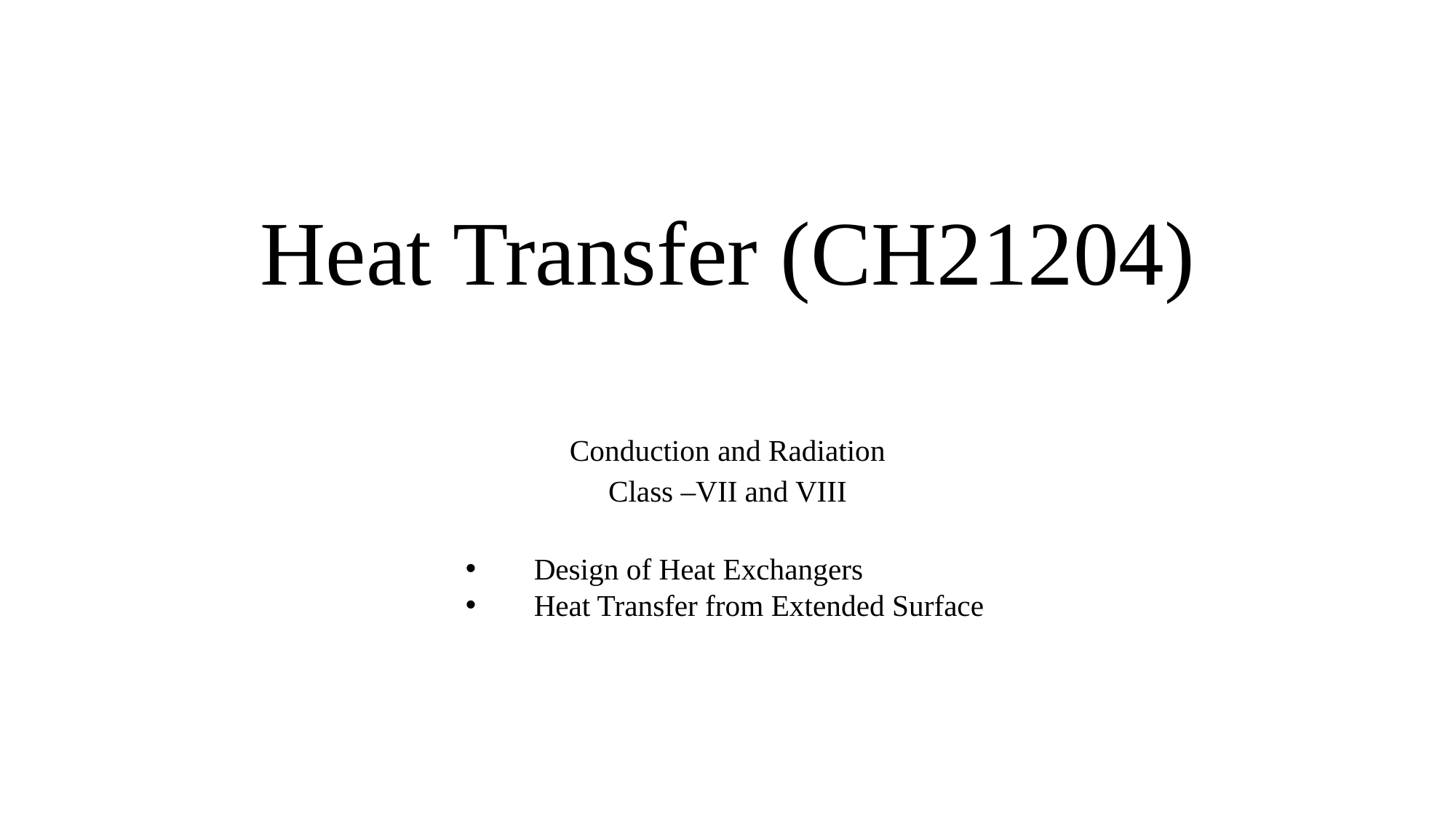

# Heat Transfer (CH21204)
Conduction and Radiation
Class –VII and VIII

Design of Heat Exchangers
Heat Transfer from Extended Surface